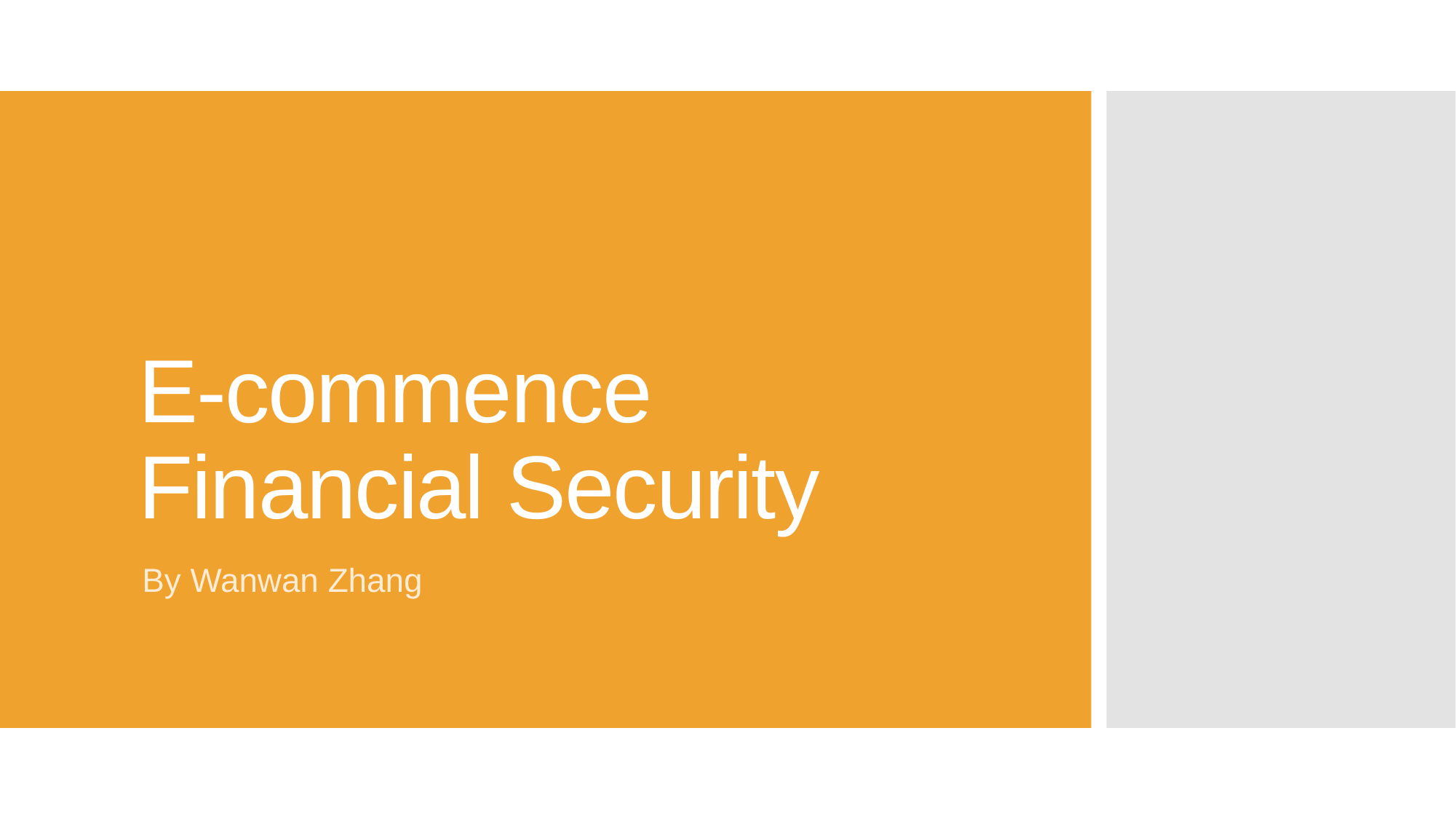

# E-commence Financial Security
By Wanwan Zhang